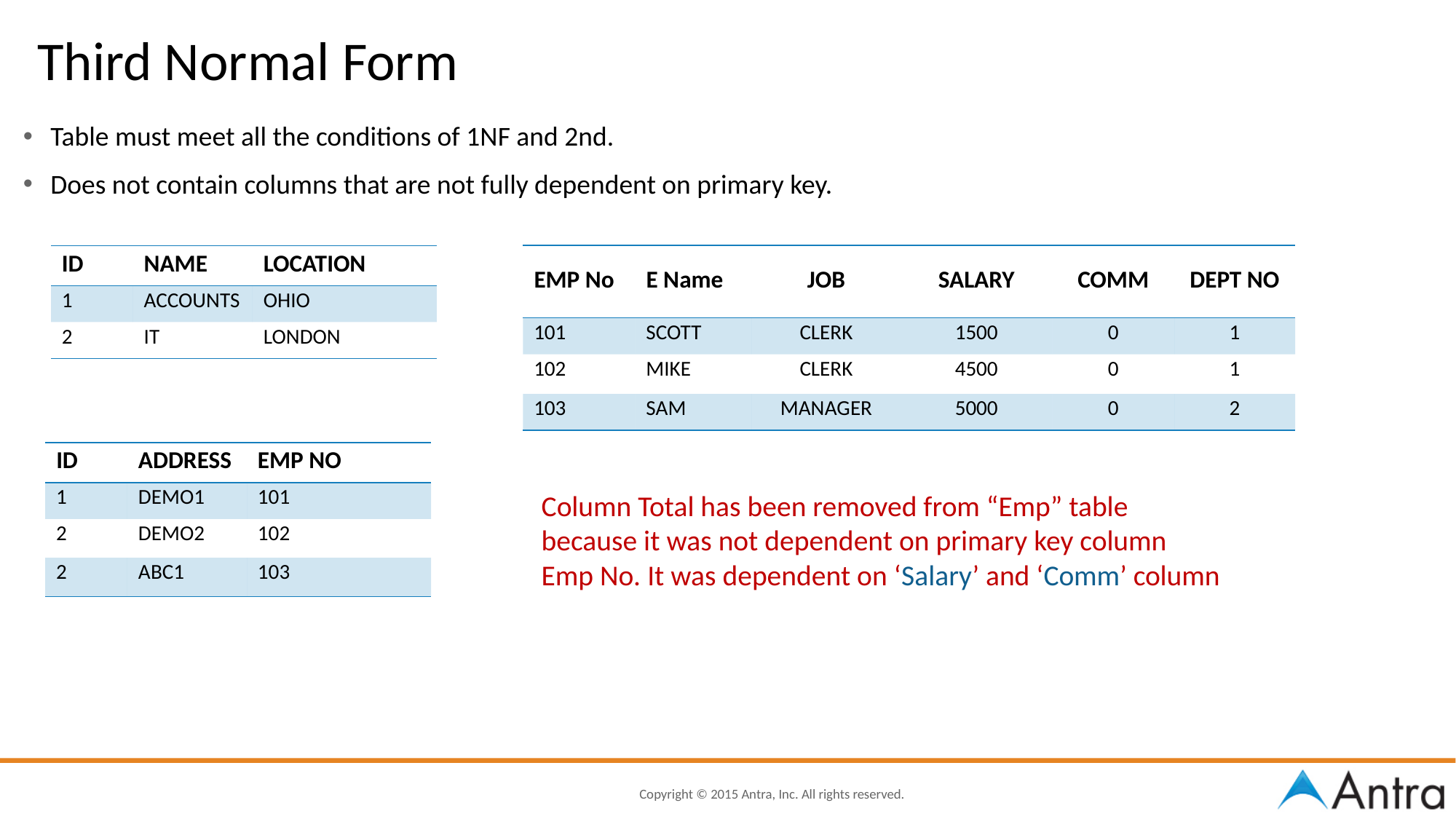

# Third Normal Form
Table must meet all the conditions of 1NF and 2nd.
Does not contain columns that are not fully dependent on primary key.
| EMP No | E Name | JOB | SALARY | COMM | DEPT NO |
| --- | --- | --- | --- | --- | --- |
| 101 | SCOTT | CLERK | 1500 | 0 | 1 |
| 102 | MIKE | CLERK | 4500 | 0 | 1 |
| 103 | SAM | MANAGER | 5000 | 0 | 2 |
| ID | NAME | LOCATION |
| --- | --- | --- |
| 1 | ACCOUNTS | OHIO |
| 2 | IT | LONDON |
| ID | ADDRESS | EMP NO |
| --- | --- | --- |
| 1 | DEMO1 | 101 |
| 2 | DEMO2 | 102 |
| 2 | ABC1 | 103 |
Column Total has been removed from “Emp” table because it was not dependent on primary key column Emp No. It was dependent on ‘Salary’ and ‘Comm’ column